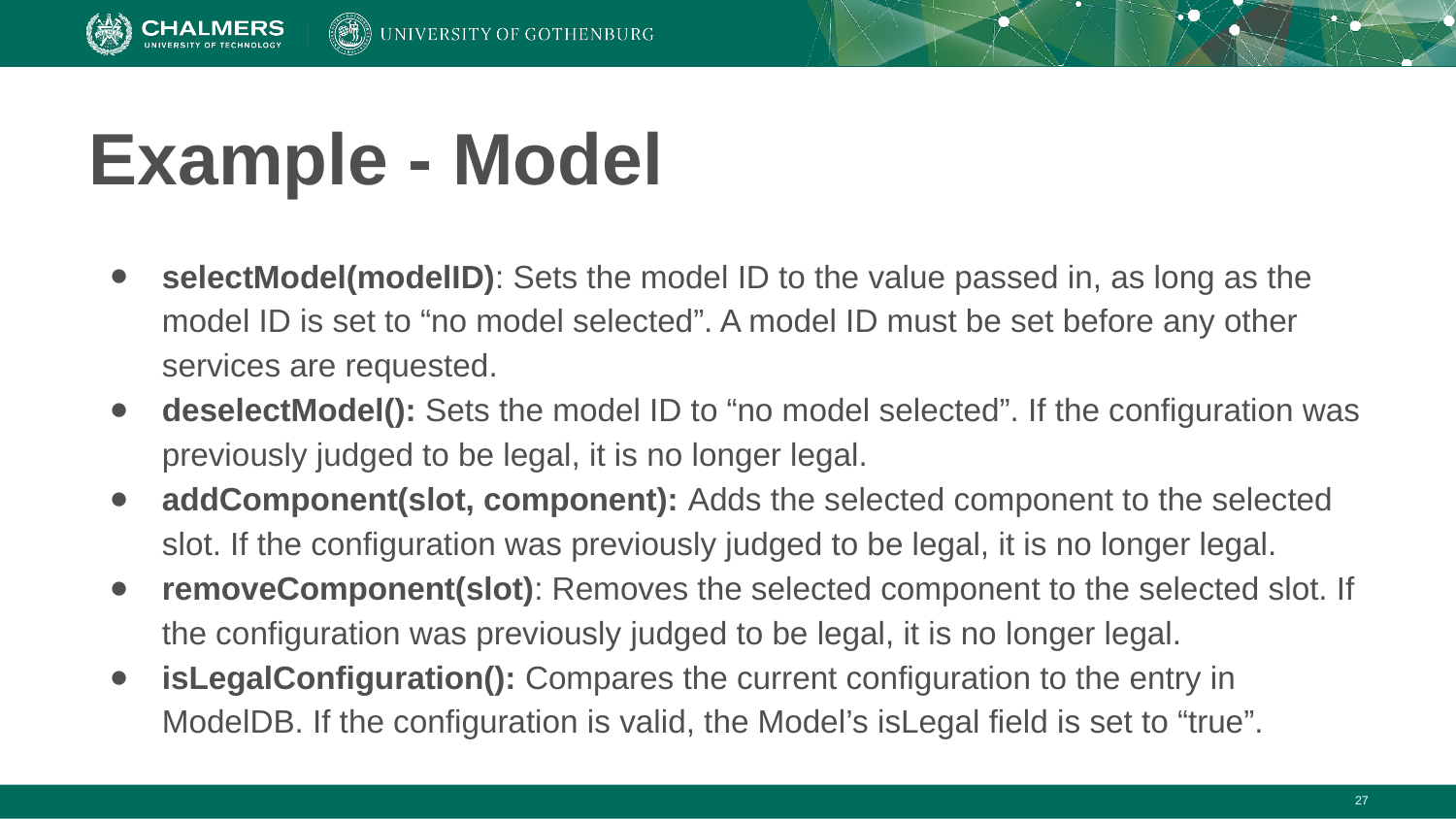

# Example - Model

selectModel(modelID): Sets the model ID to the value passed in, as long as the model ID is set to “no model selected”. A model ID must be set before any other services are requested.
deselectModel(): Sets the model ID to “no model selected”. If the configuration was previously judged to be legal, it is no longer legal.
addComponent(slot, component): Adds the selected component to the selected slot. If the configuration was previously judged to be legal, it is no longer legal.
removeComponent(slot): Removes the selected component to the selected slot. If the configuration was previously judged to be legal, it is no longer legal.
isLegalConfiguration(): Compares the current configuration to the entry in ModelDB. If the configuration is valid, the Model’s isLegal field is set to “true”.
27